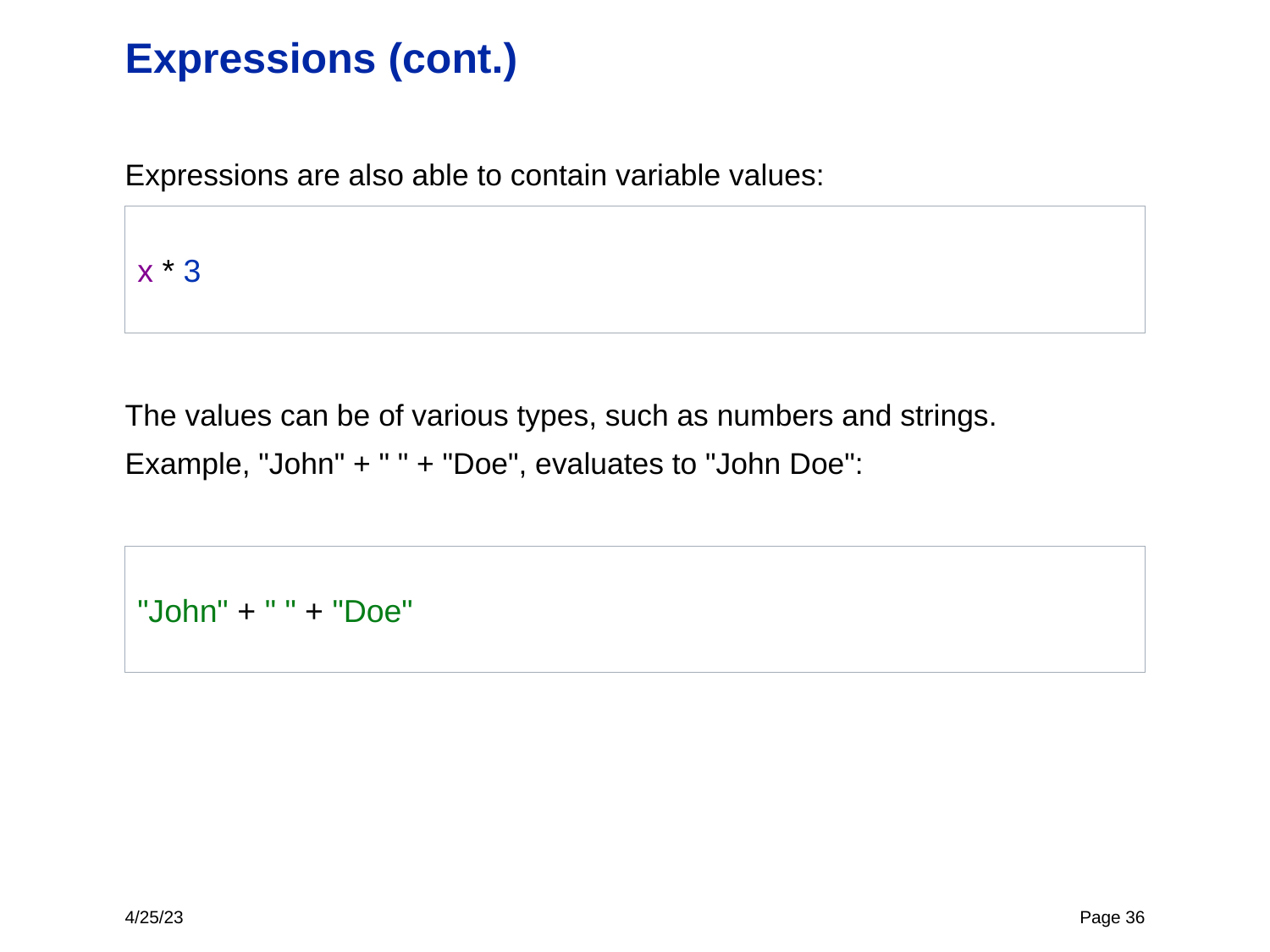

# Expressions (cont.)
Expressions are also able to contain variable values:

The values can be of various types, such as numbers and strings.
Example, "John" + " " + "Doe", evaluates to "John Doe":

x * 3

"John" + " " + "Doe"

4/25/23

Page 36